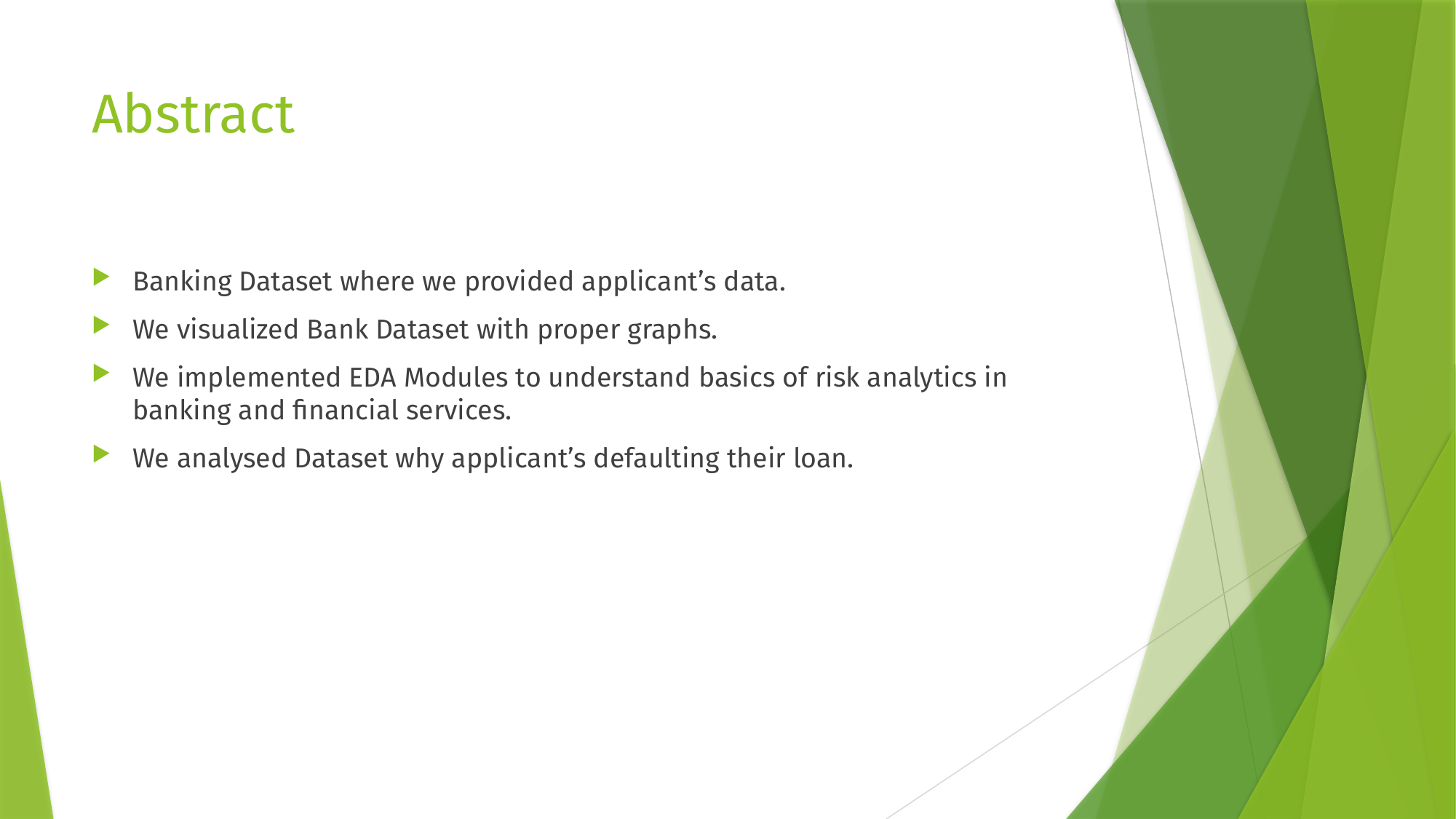

# Abstract
Banking Dataset where we provided applicant’s data.
We visualized Bank Dataset with proper graphs.
We implemented EDA Modules to understand basics of risk analytics in banking and financial services.
We analysed Dataset why applicant’s defaulting their loan.